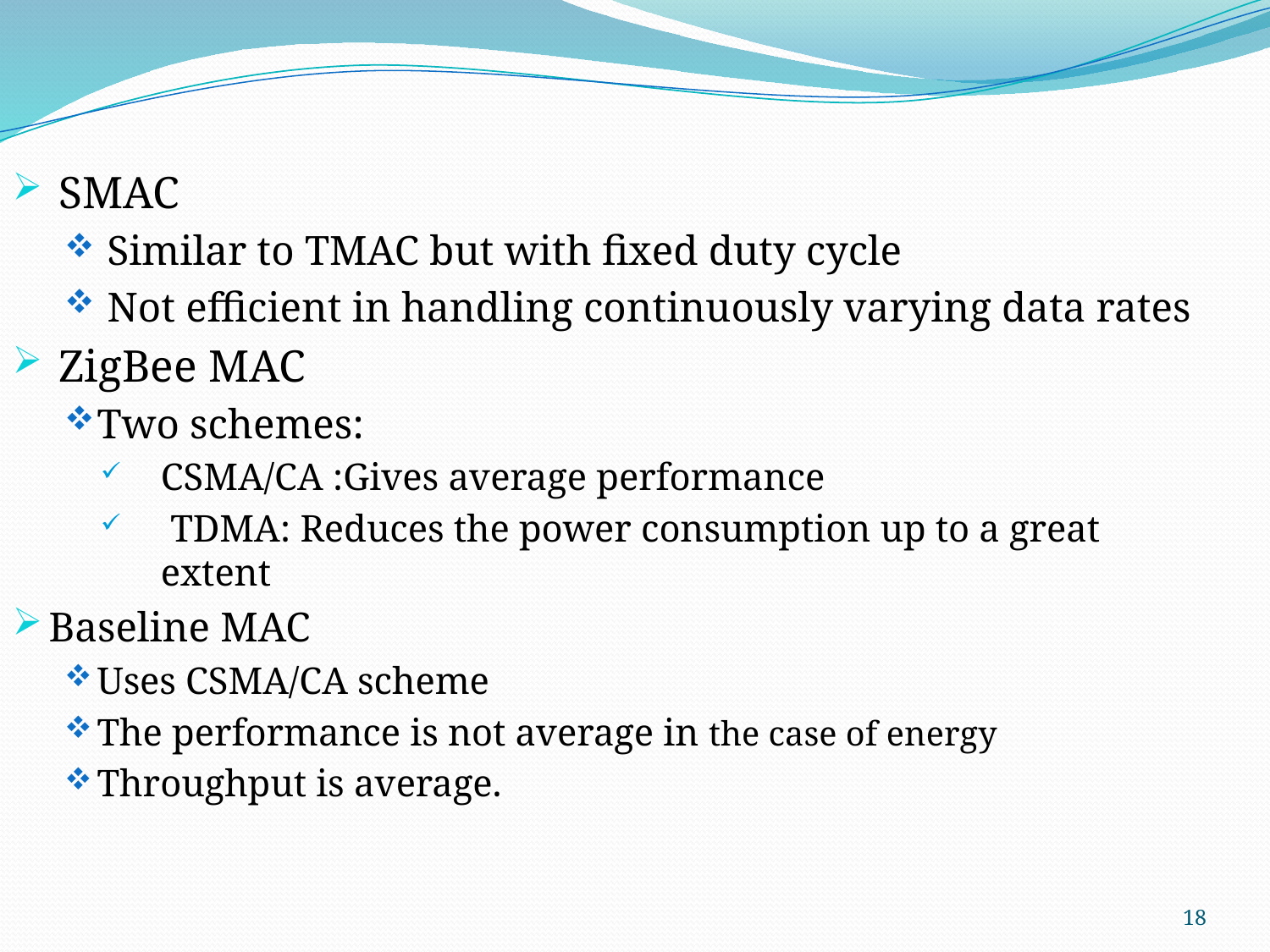

SMAC
 Similar to TMAC but with fixed duty cycle
 Not efficient in handling continuously varying data rates
 ZigBee MAC
Two schemes:
CSMA/CA :Gives average performance
 TDMA: Reduces the power consumption up to a great extent
Baseline MAC
Uses CSMA/CA scheme
The performance is not average in the case of energy
Throughput is average.

18